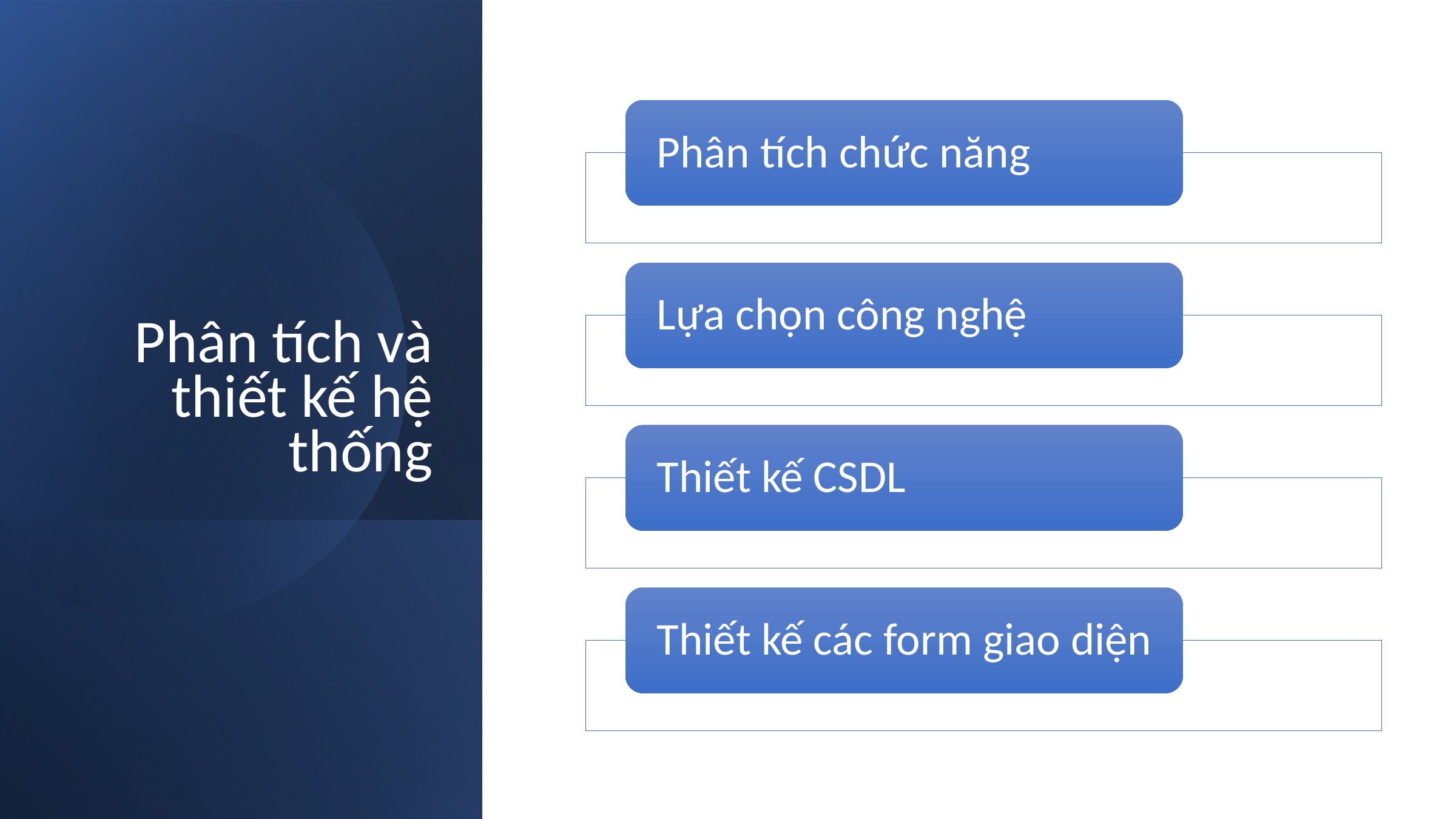

Phân tích chức năng
Lựa chọn công nghệ
Thiết kế CSDL
Thiết kế các form giao diện

Phân tích và thiết kế hệ thống